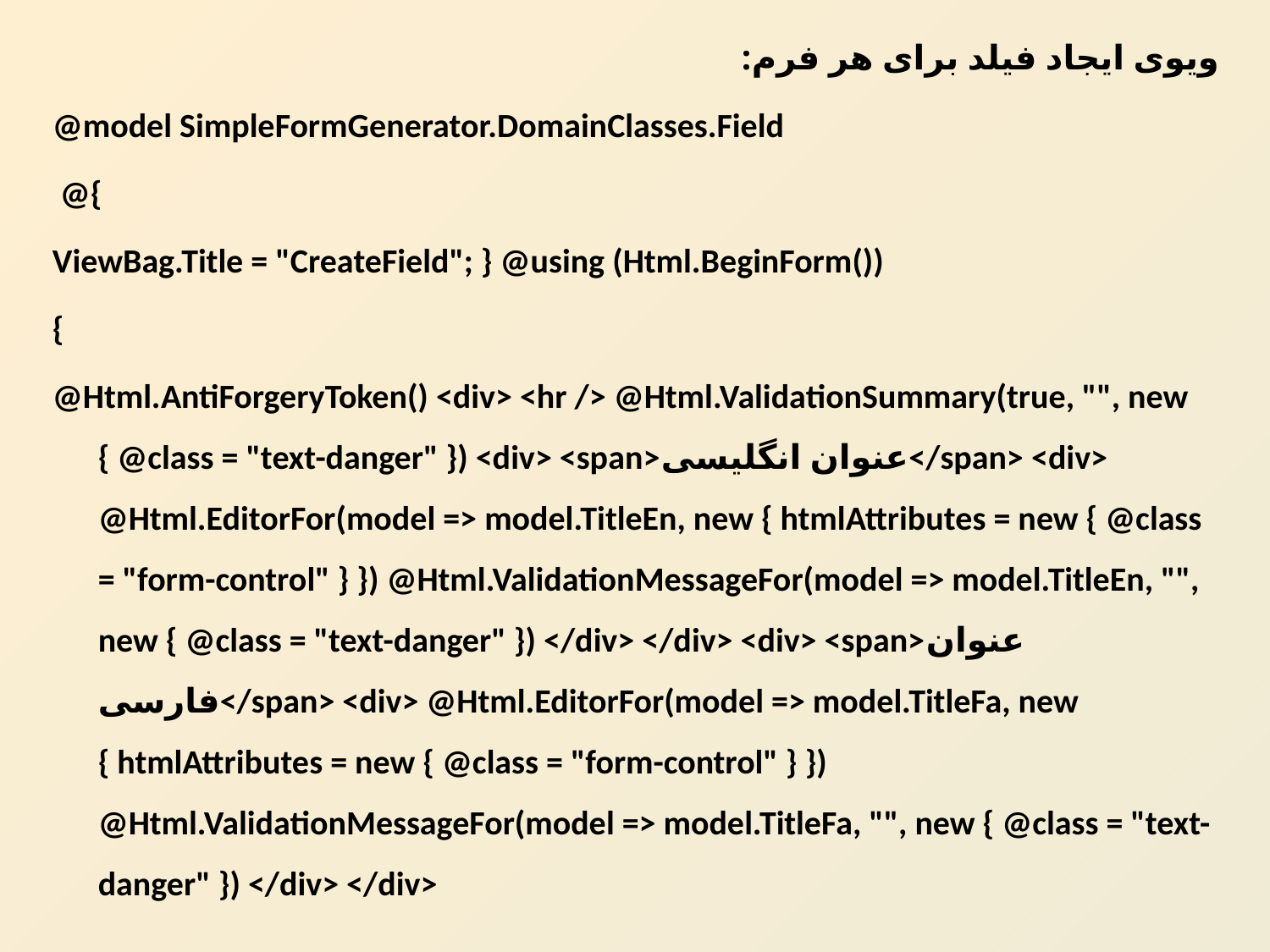

ویوی ایجاد فیلد برای هر فرم:
@model SimpleFormGenerator.DomainClasses.Field
 @{
ViewBag.Title = "CreateField"; } @using (Html.BeginForm())
{
@Html.AntiForgeryToken() <div> <hr /> @Html.ValidationSummary(true, "", new { @class = "text-danger" }) <div> <span>عنوان انگلیسی</span> <div> @Html.EditorFor(model => model.TitleEn, new { htmlAttributes = new { @class = "form-control" } }) @Html.ValidationMessageFor(model => model.TitleEn, "", new { @class = "text-danger" }) </div> </div> <div> <span>عنوان فارسی</span> <div> @Html.EditorFor(model => model.TitleFa, new { htmlAttributes = new { @class = "form-control" } }) @Html.ValidationMessageFor(model => model.TitleFa, "", new { @class = "text-danger" }) </div> </div>